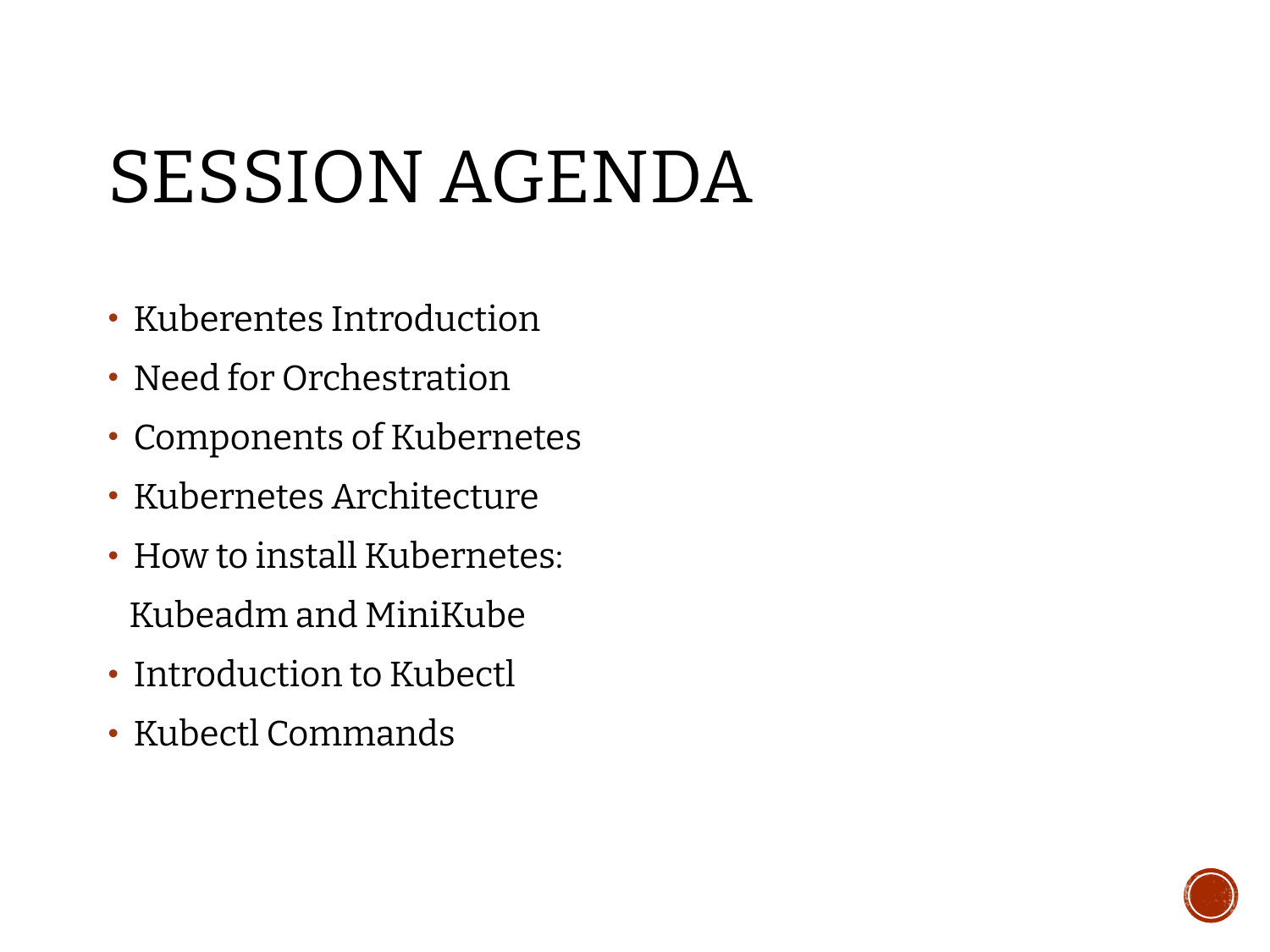

# Session Agenda
Kuberentes Introduction
Need for Orchestration
Components of Kubernetes
Kubernetes Architecture
How to install Kubernetes:
   Kubeadm and MiniKube
Introduction to Kubectl
Kubectl Commands